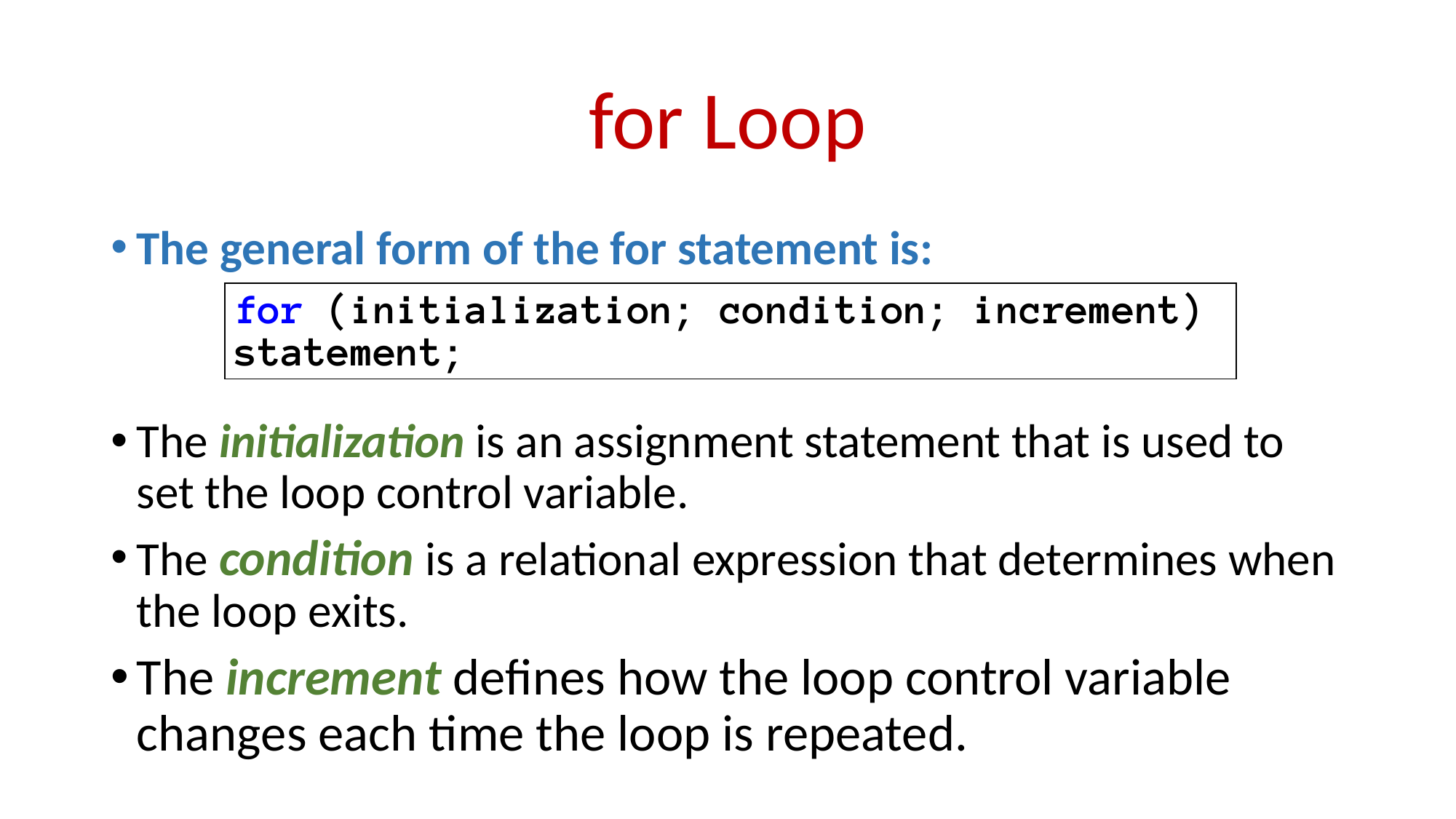

# for Loop
The general form of the for statement is:

The initialization is an assignment statement that is used to set the loop control variable.
The condition is a relational expression that determines when the loop exits.
The increment defines how the loop control variable changes each time the loop is repeated.
| for (initialization; condition; increment) statement; |
| --- |